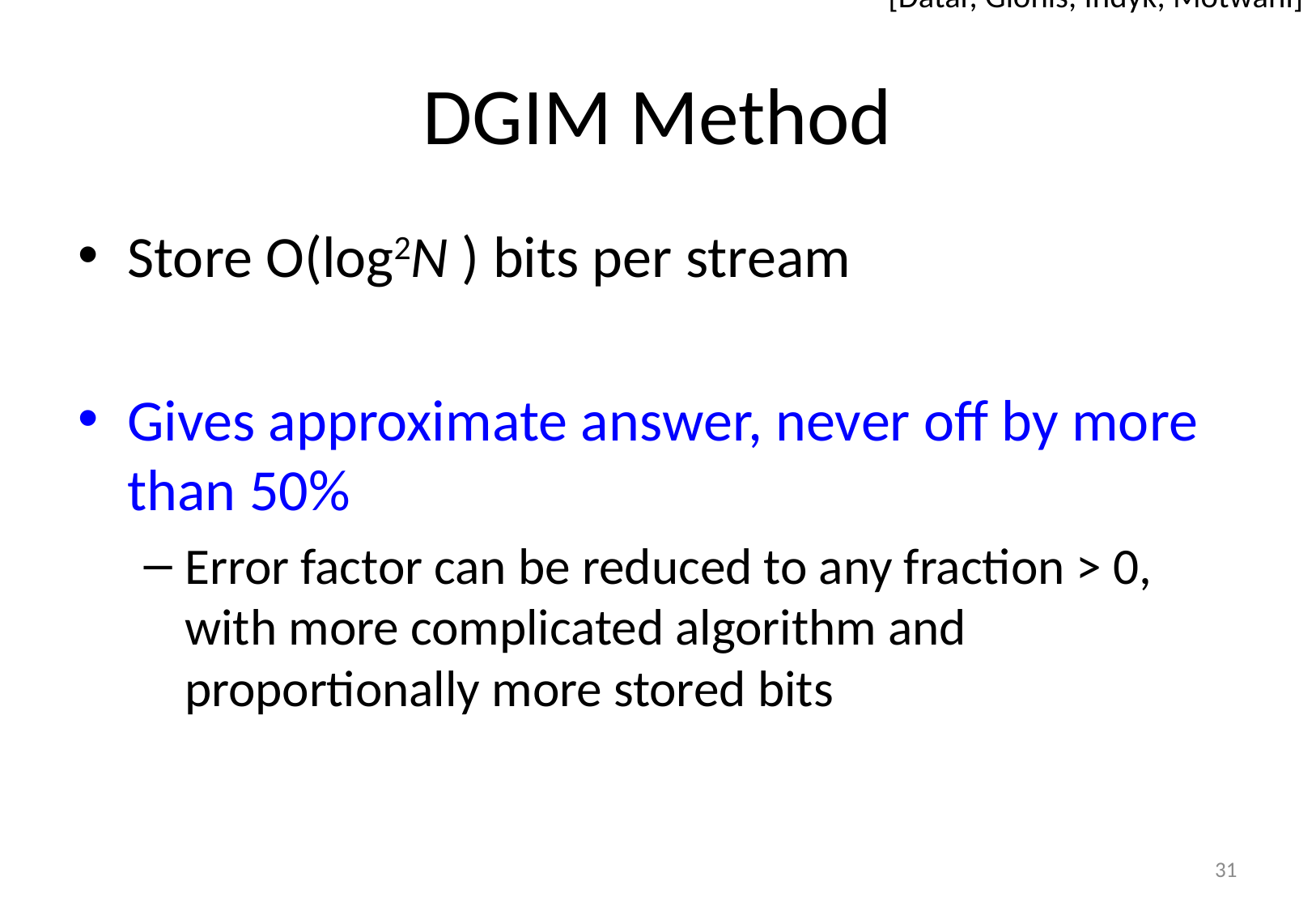

[Datar, Gionis, Indyk, Motwani]
# DGIM Method
Store O(log2N ) bits per stream

Gives approximate answer, never off by more than 50%
Error factor can be reduced to any fraction > 0, with more complicated algorithm and proportionally more stored bits
31